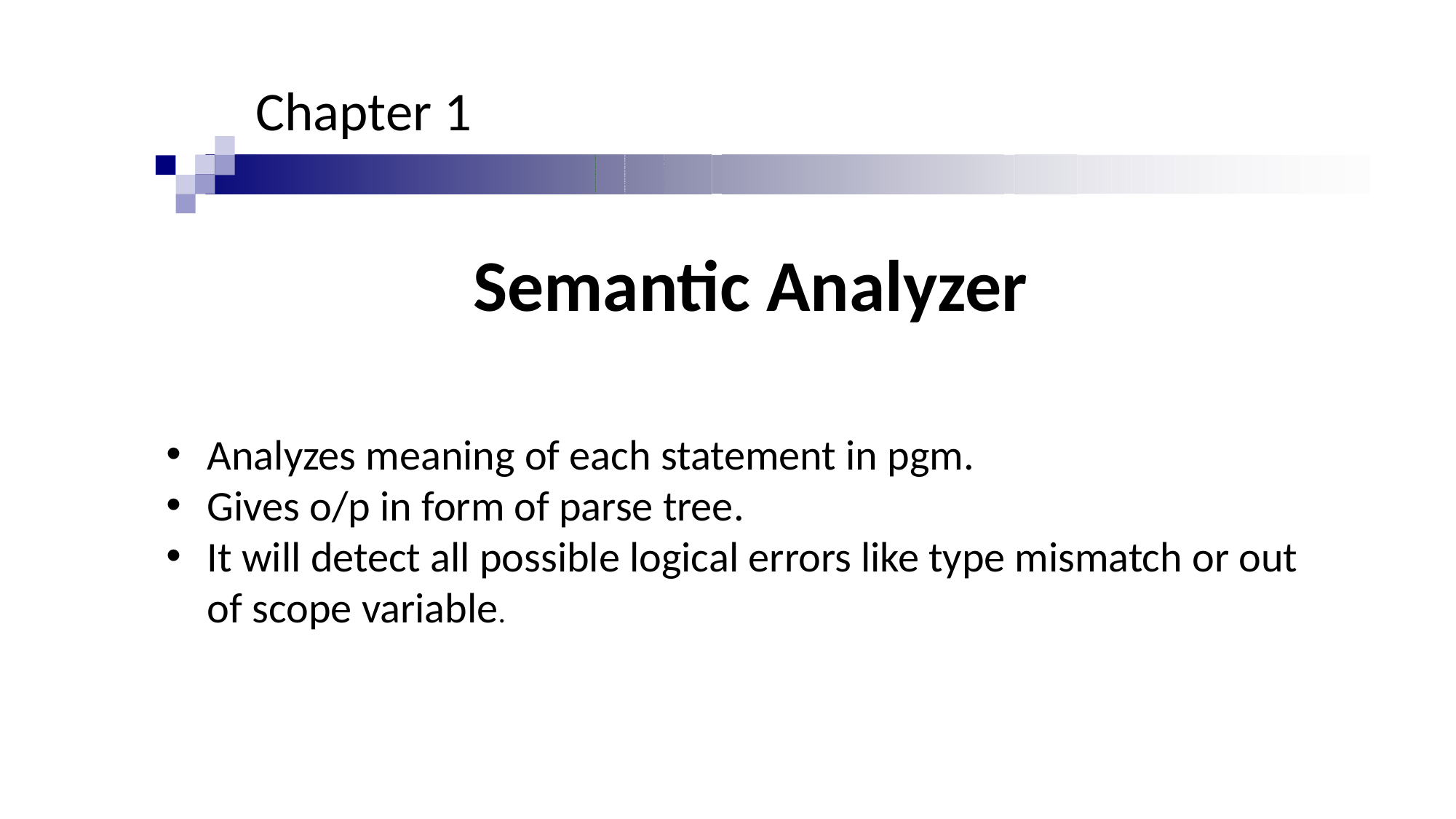

Chapter 1

Semantic Analyzer

Analyzes meaning of each statement in pgm.
Gives o/p in form of parse tree.
It will detect all possible logical errors like type mismatch or out of scope variable.